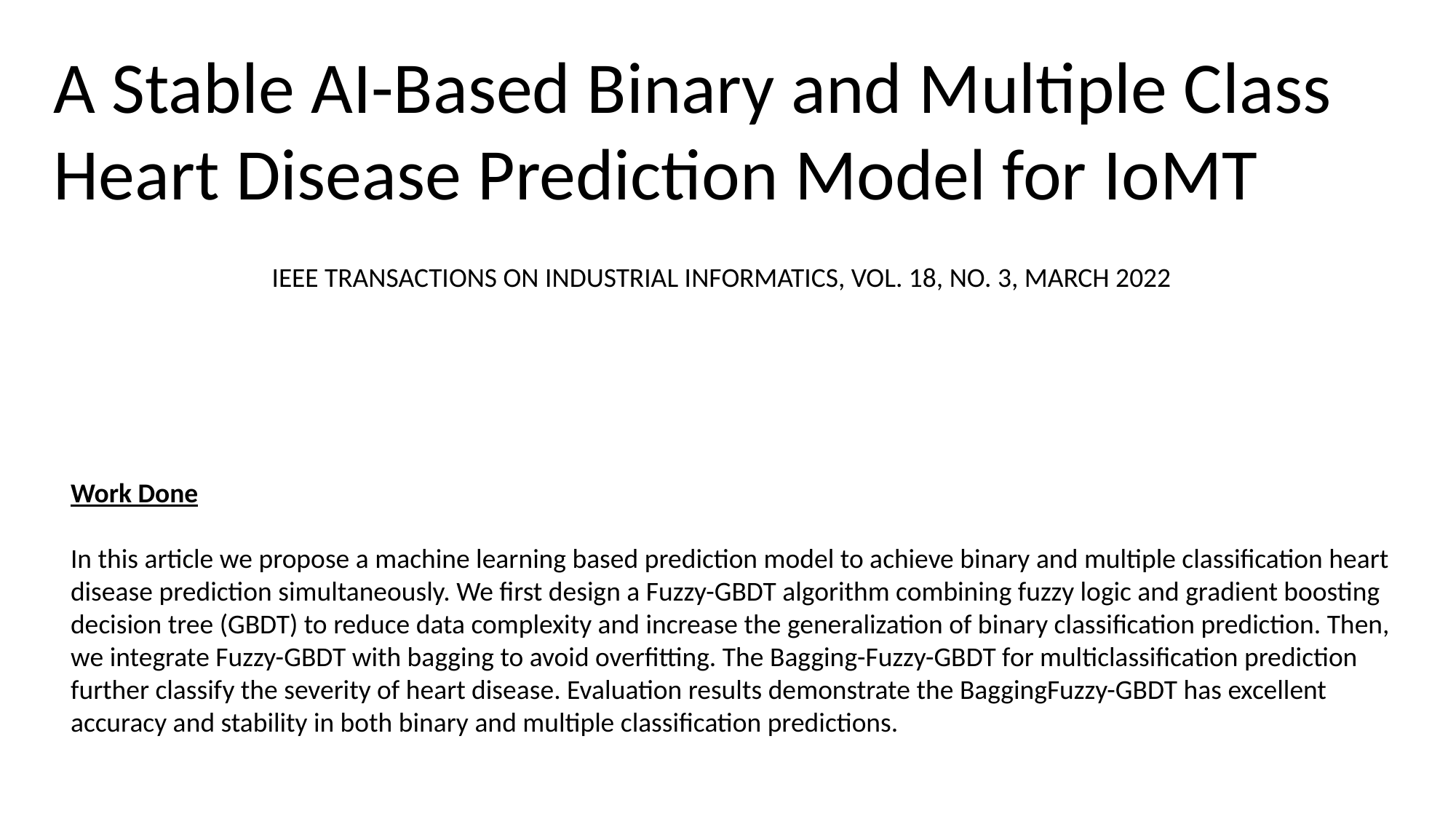

A Stable AI-Based Binary and Multiple Class Heart Disease Prediction Model for IoMT			IEEE TRANSACTIONS ON INDUSTRIAL INFORMATICS, VOL. 18, NO. 3, MARCH 2022

Work Done

In this article we propose a machine learning based prediction model to achieve binary and multiple classification heart disease prediction simultaneously. We first design a Fuzzy-GBDT algorithm combining fuzzy logic and gradient boosting decision tree (GBDT) to reduce data complexity and increase the generalization of binary classification prediction. Then, we integrate Fuzzy-GBDT with bagging to avoid overfitting. The Bagging-Fuzzy-GBDT for multiclassification prediction further classify the severity of heart disease. Evaluation results demonstrate the BaggingFuzzy-GBDT has excellent accuracy and stability in both binary and multiple classification predictions.